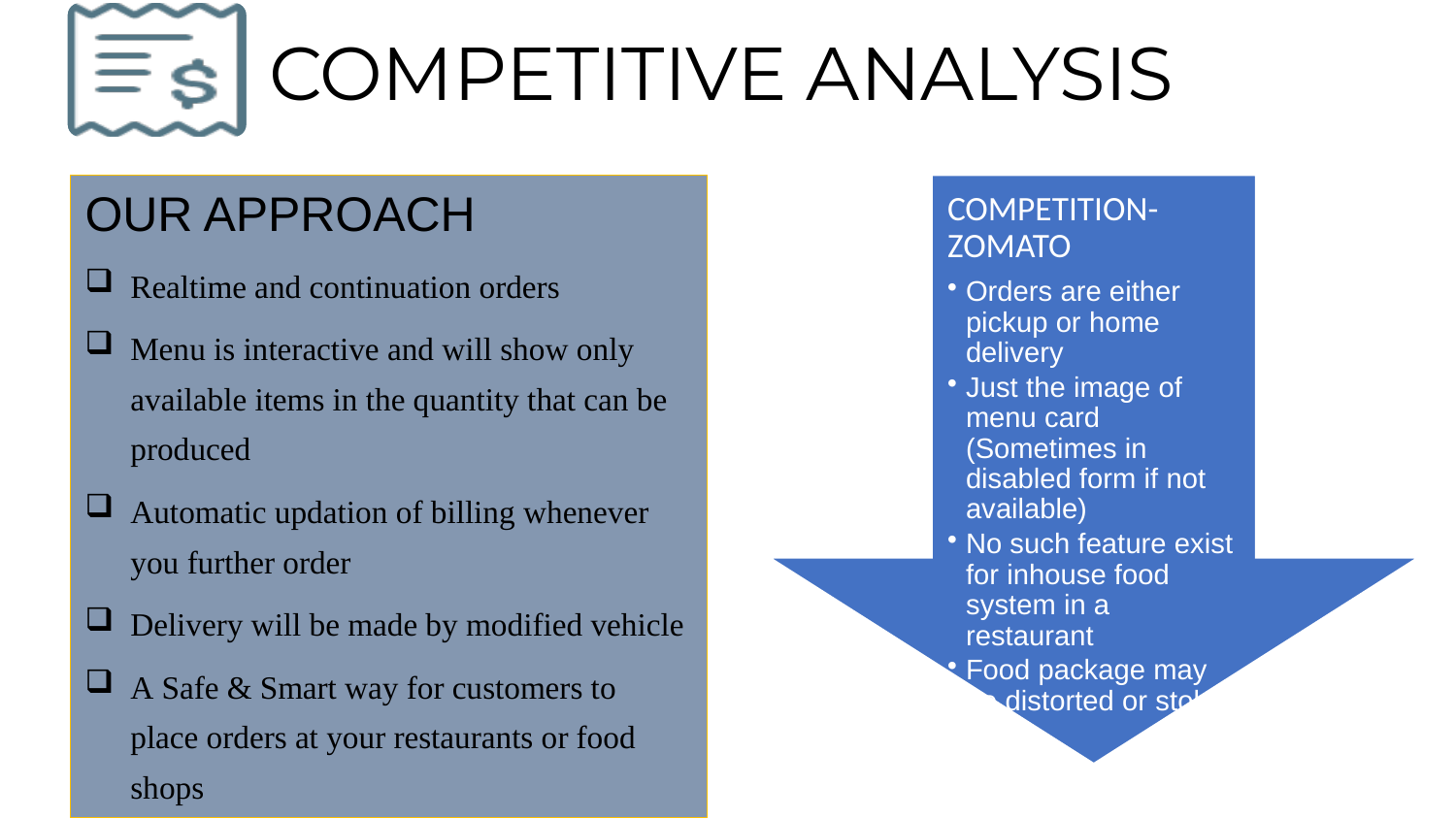

# COMPETITIVE ANALYSIS
OUR APPROACH
Realtime and continuation orders
Menu is interactive and will show only available items in the quantity that can be produced
Automatic updation of billing whenever you further order
Delivery will be made by modified vehicle
A Safe & Smart way for customers to place orders at your restaurants or food shops

COMPETITION-ZOMATO
Orders are either pickup or home delivery
Just the image of menu card (Sometimes in disabled form if not available)
No such feature exist for inhouse food system in a restaurant
Food package may be distorted or stolen